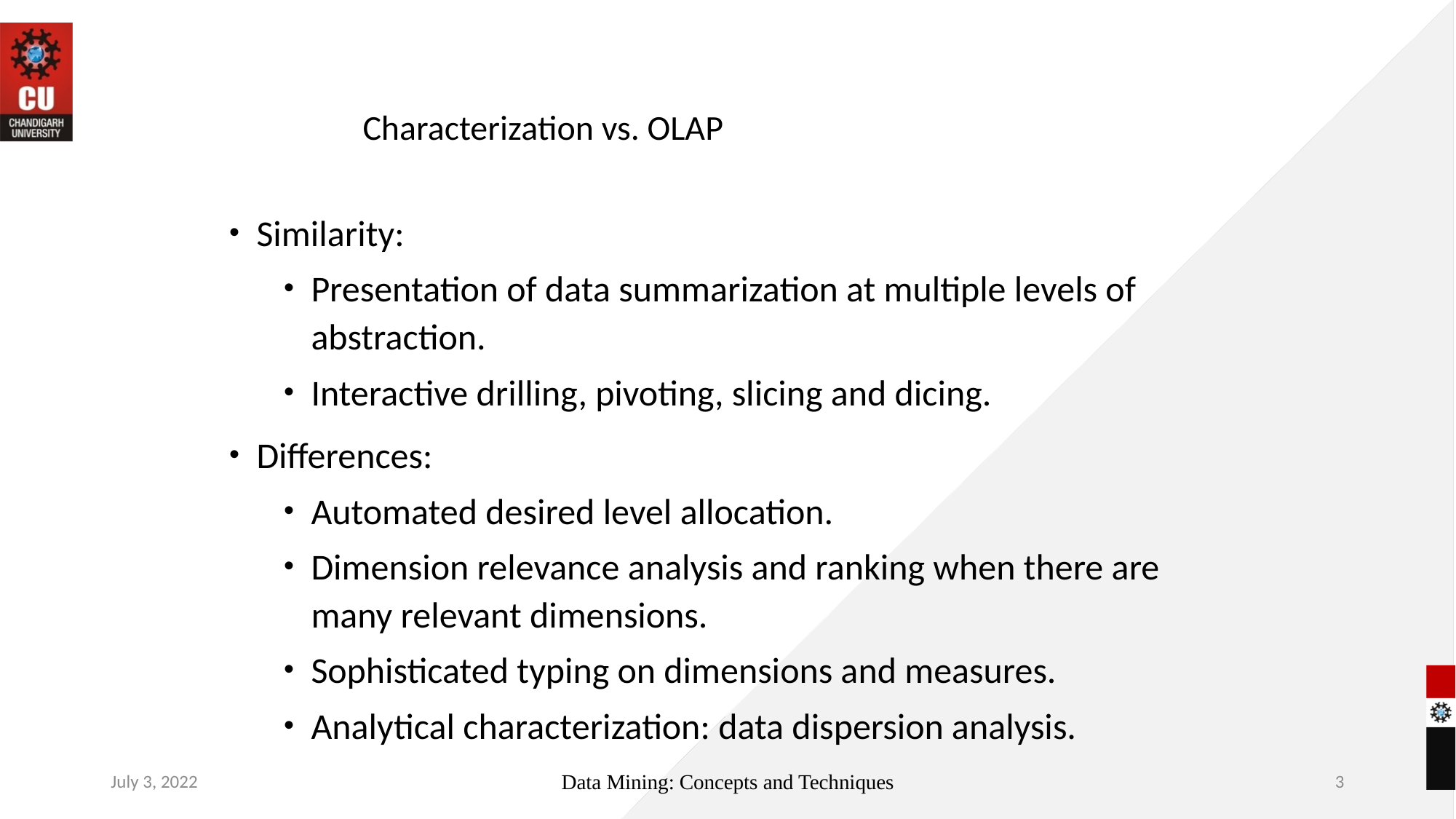

# Characterization vs. OLAP
Similarity:
Presentation of data summarization at multiple levels of abstraction.
Interactive drilling, pivoting, slicing and dicing.
Differences:
Automated desired level allocation.
Dimension relevance analysis and ranking when there are many relevant dimensions.
Sophisticated typing on dimensions and measures.
Analytical characterization: data dispersion analysis.
July 3, 2022
Data Mining: Concepts and Techniques
3